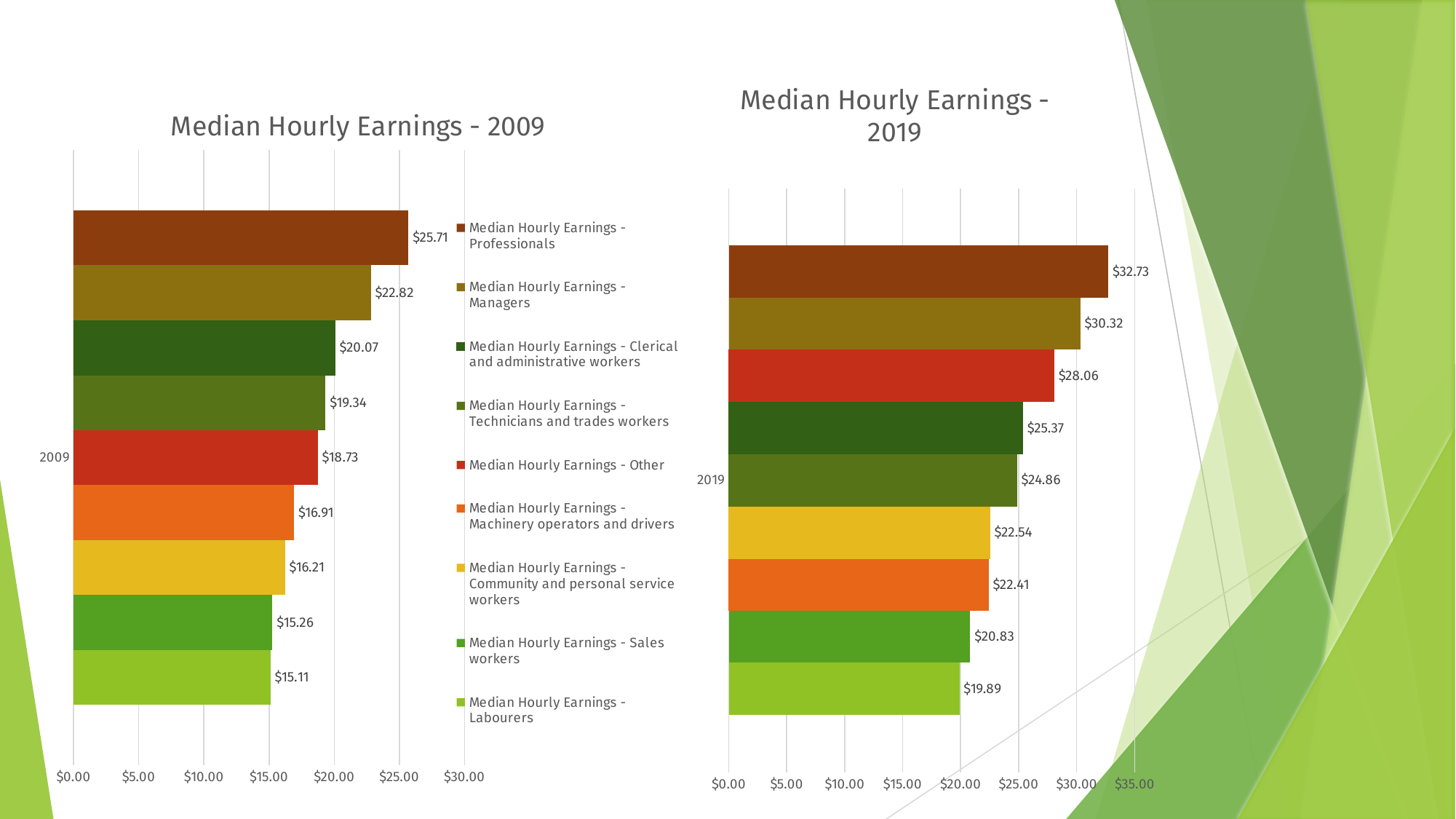

### Chart: Median Hourly Earnings - 2019

| Category | Median Hourly Earnings - Labourers | Median Hourly Earnings - Sales workers | Median Hourly Earnings - Machinery operators and drivers | Median Hourly Earnings - Community and personal service workers | Median Hourly Earnings - Technicians and trades workers | Median Hourly Earnings - Clerical and administrative workers | Median Hourly Earnings - Other | Median Hourly Earnings - Managers | Median Hourly Earnings - Professionals |
|---|---|---|---|---|---|---|---|---|---|
| 2019 | 19.890299401197588 | 20.826992481202993 | 22.41488888888889 | 22.53920529801323 | 24.861142857142845 | 25.373561643835604 | 28.06173913043478 | 30.320851063829785 | 32.733173652694596 |

### Chart: Median Hourly Earnings - 2009

| Category | Median Hourly Earnings - Labourers | Median Hourly Earnings - Sales workers | Median Hourly Earnings - Community and personal service workers | Median Hourly Earnings - Machinery operators and drivers | Median Hourly Earnings - Other | Median Hourly Earnings - Technicians and trades workers | Median Hourly Earnings - Clerical and administrative workers | Median Hourly Earnings - Managers | Median Hourly Earnings - Professionals |
|---|---|---|---|---|---|---|---|---|---|
| 2009 | 15.112857142857141 | 15.263529411764702 | 16.213787878787873 | 16.911923076923067 | 18.726190476190474 | 19.33869230769231 | 20.07476923076922 | 22.82220338983051 | 25.70632653061223 |